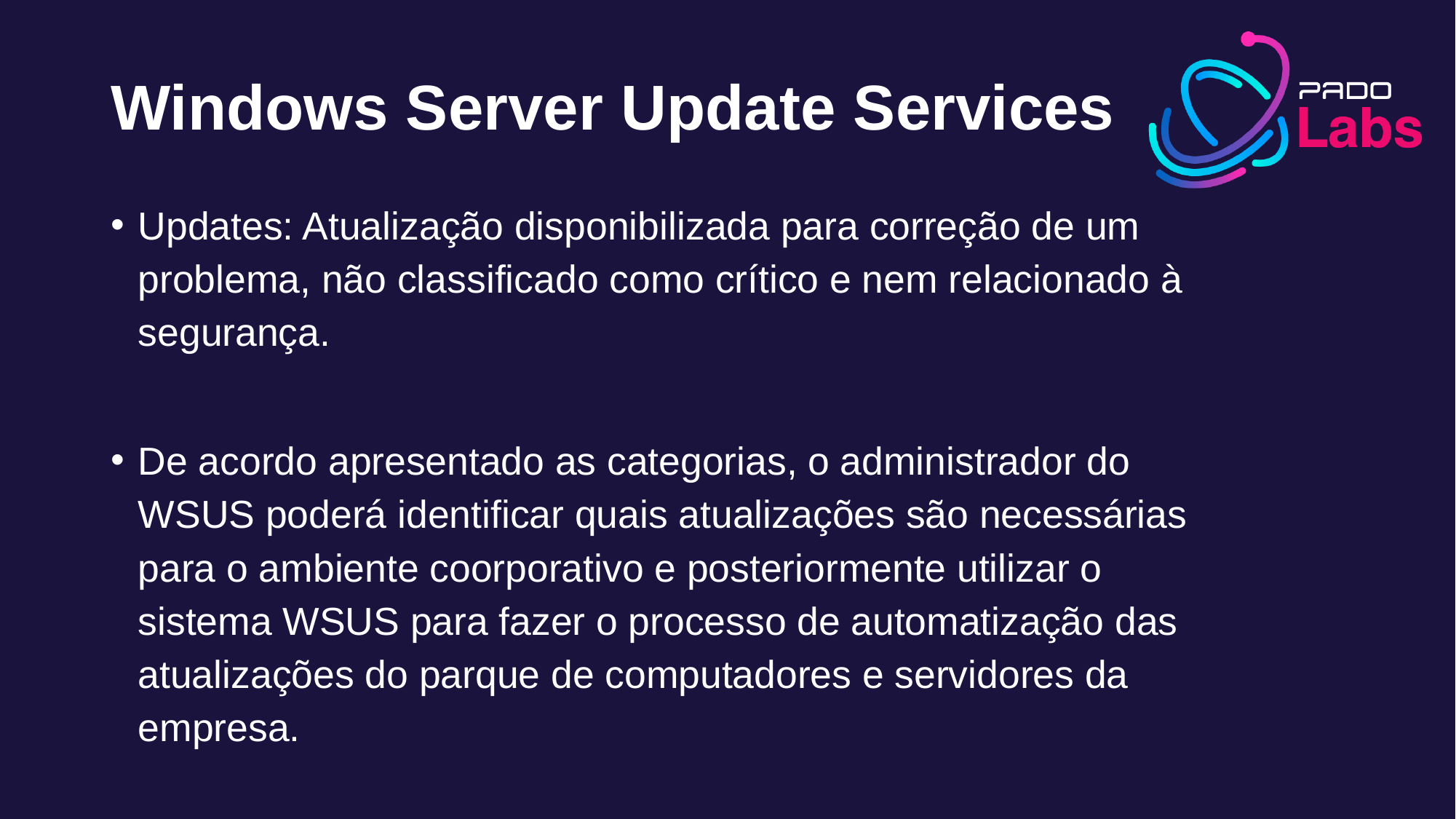

# Windows Server Update Services
Updates: Atualização disponibilizada para correção de um problema, não classificado como crítico e nem relacionado à segurança.

De acordo apresentado as categorias, o administrador do WSUS poderá identificar quais atualizações são necessárias para o ambiente coorporativo e posteriormente utilizar o sistema WSUS para fazer o processo de automatização das atualizações do parque de computadores e servidores da empresa.